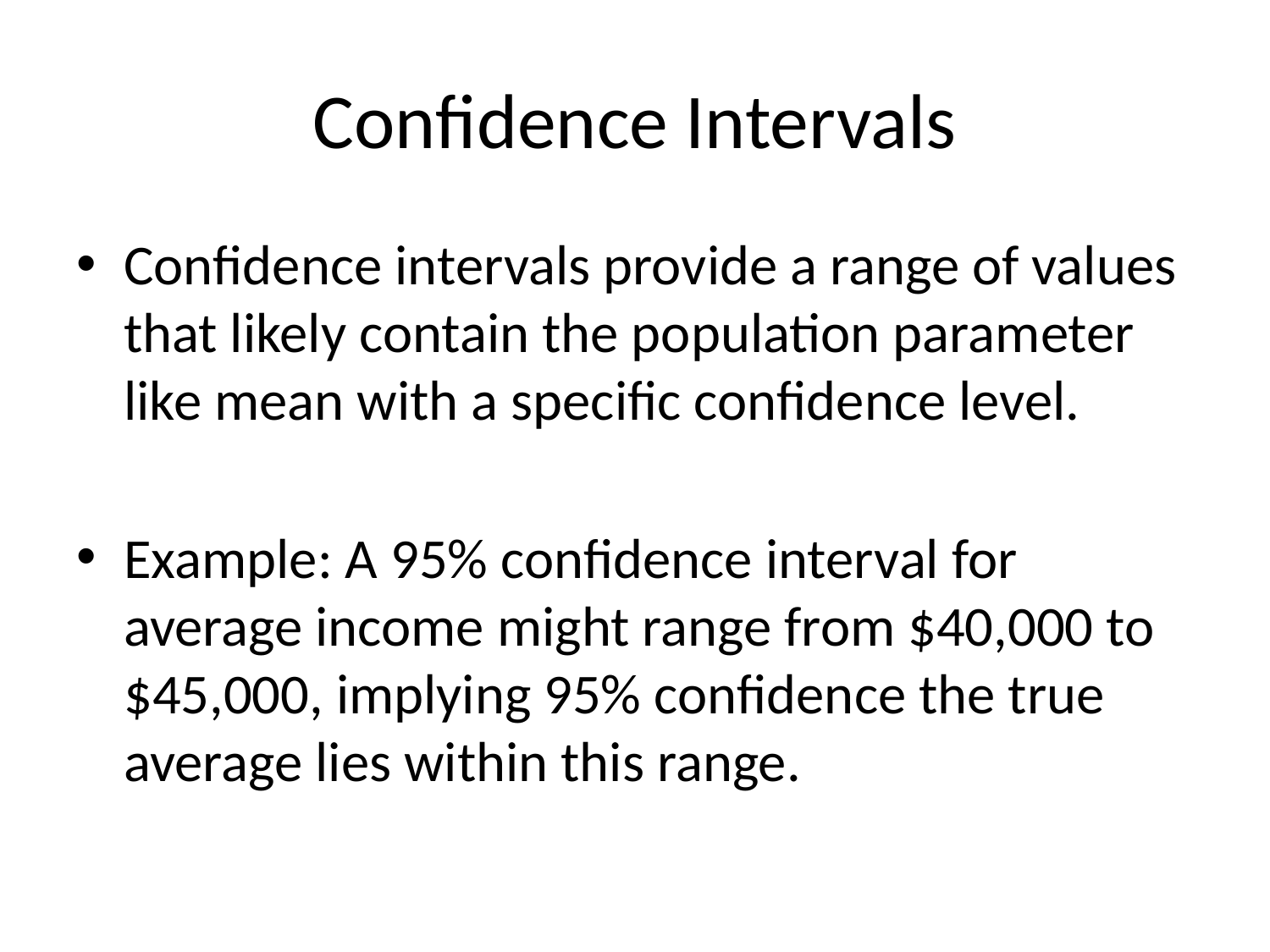

# Confidence Intervals
Confidence intervals provide a range of values that likely contain the population parameter like mean with a specific confidence level.

Example: A 95% confidence interval for average income might range from $40,000 to $45,000, implying 95% confidence the true average lies within this range.